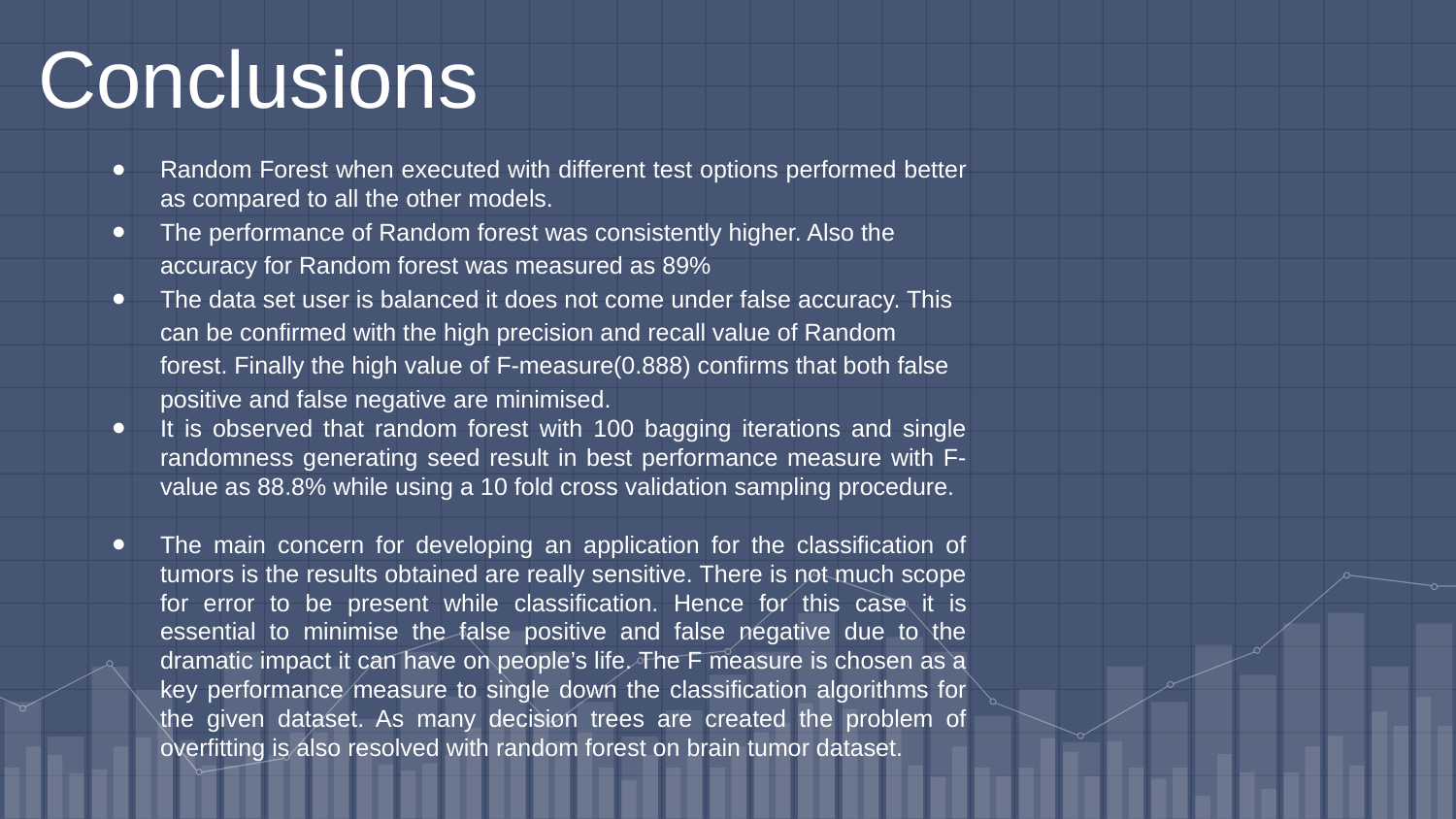

Conclusions

Random Forest when executed with different test options performed better as compared to all the other models.
The performance of Random forest was consistently higher. Also the accuracy for Random forest was measured as 89%
The data set user is balanced it does not come under false accuracy. This can be confirmed with the high precision and recall value of Random forest. Finally the high value of F-measure(0.888) confirms that both false positive and false negative are minimised.
It is observed that random forest with 100 bagging iterations and single randomness generating seed result in best performance measure with F-value as 88.8% while using a 10 fold cross validation sampling procedure.

The main concern for developing an application for the classification of tumors is the results obtained are really sensitive. There is not much scope for error to be present while classification. Hence for this case it is essential to minimise the false positive and false negative due to the dramatic impact it can have on people’s life. The F measure is chosen as a key performance measure to single down the classification algorithms for the given dataset. As many decision trees are created the problem of overfitting is also resolved with random forest on brain tumor dataset.